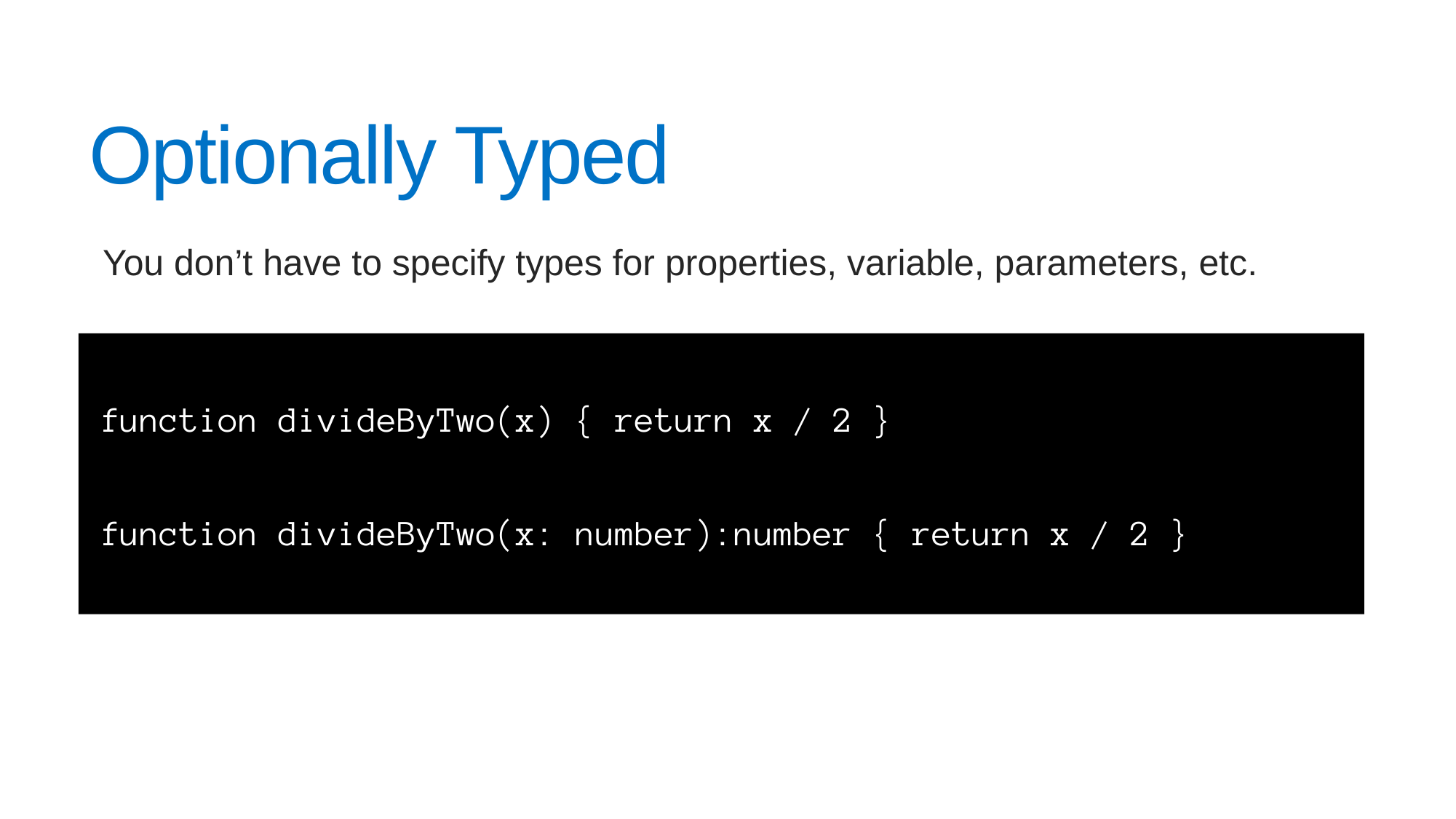

# Optionally Typed
You don’t have to specify types for properties, variable, parameters, etc.

function divideByTwo(x) { return x / 2 }

function divideByTwo(x: number):number { return x / 2 }